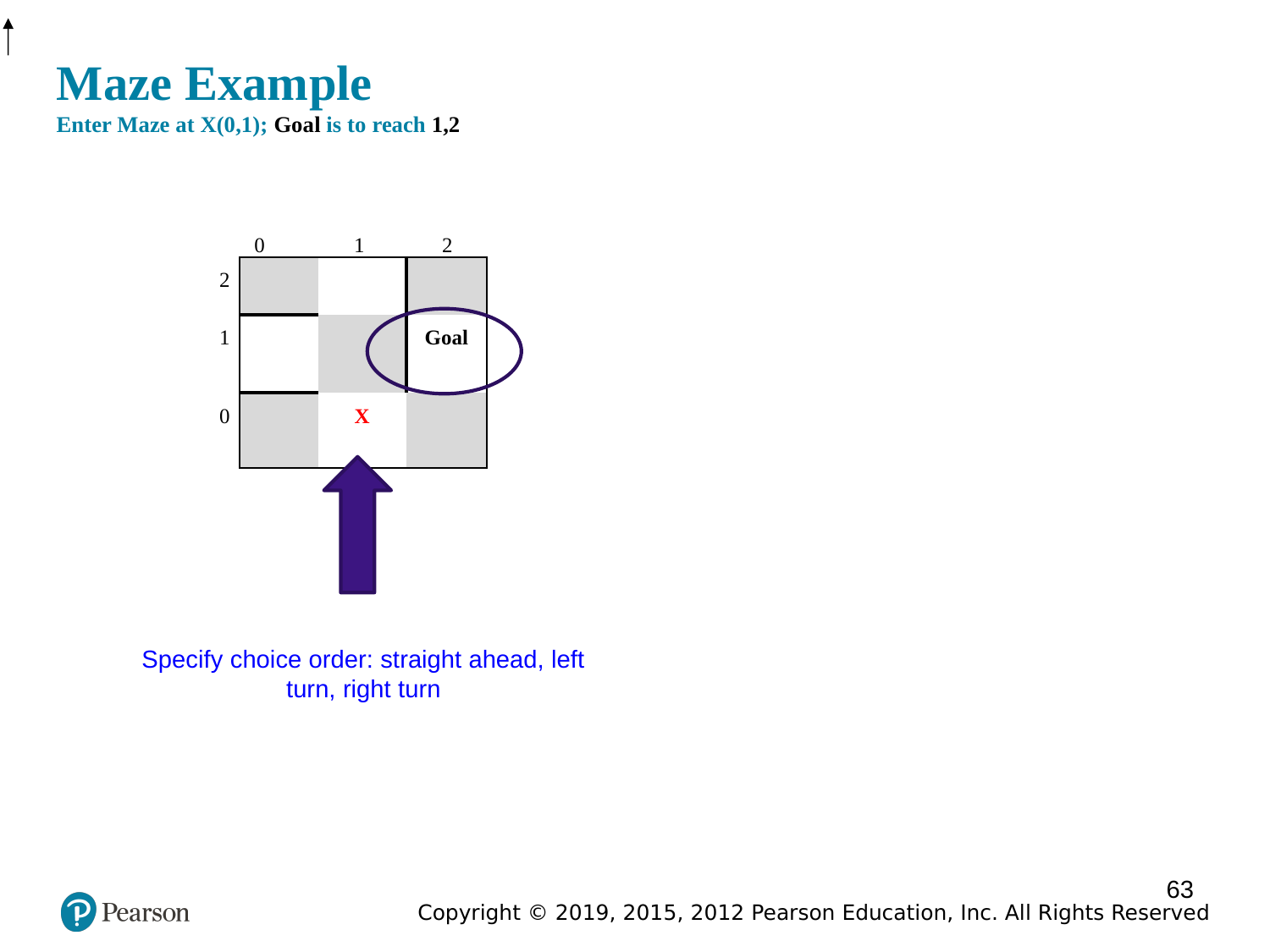

# Maze Example Enter Maze at X(0,1); Goal is to reach 1,2
|  | 0 | 1 | 2 |
| --- | --- | --- | --- |
| 2 |  |  |  |
| 1 |  |  | Goal |
| 0 |  | X |  |

Specify choice order: straight ahead, left turn, right turn
63
63